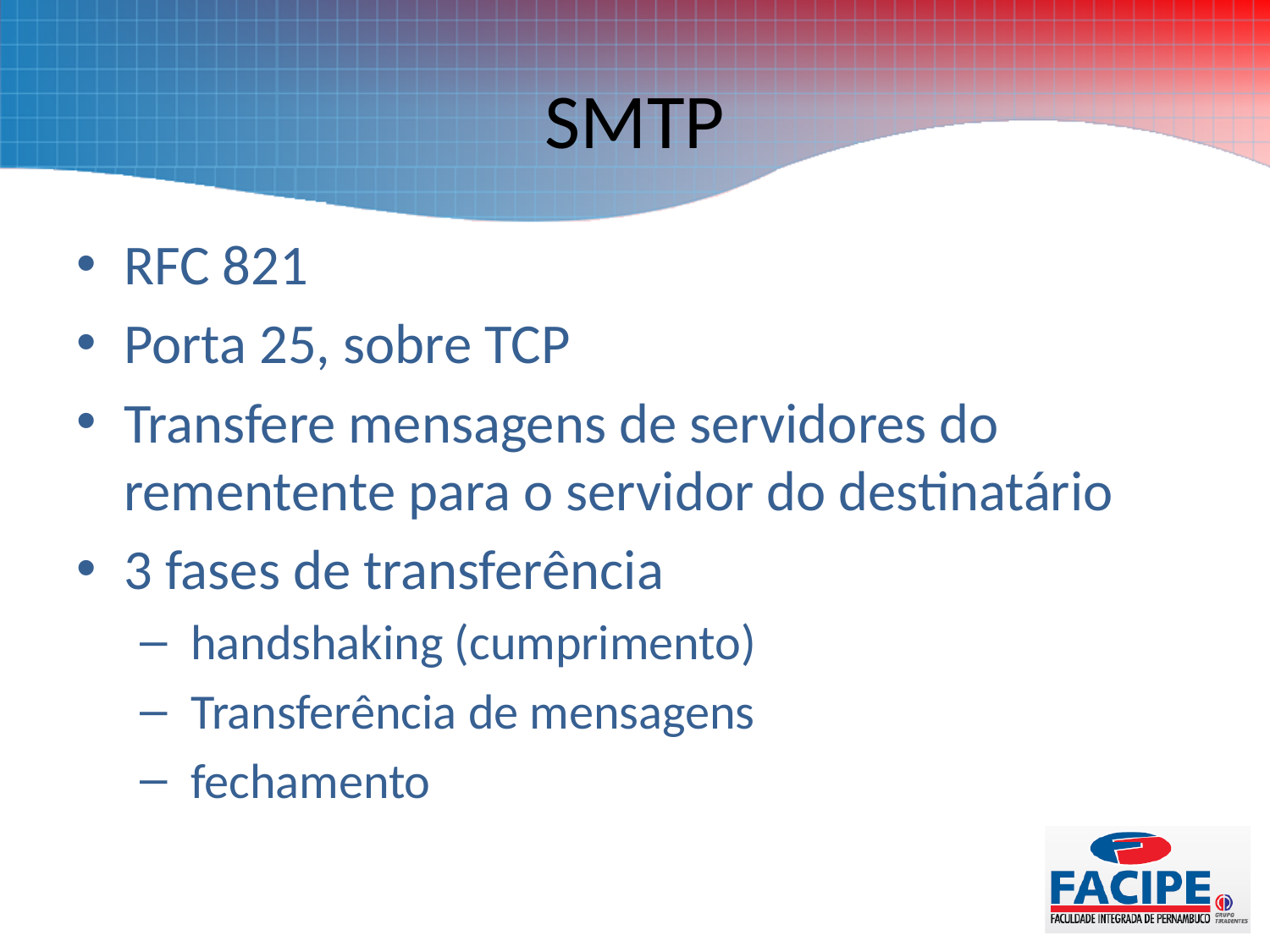

# SMTP
RFC 821
Porta 25, sobre TCP
Transfere mensagens de servidores do rementente para o servidor do destinatário
3 fases de transferência
 handshaking (cumprimento)
 Transferência de mensagens
 fechamento